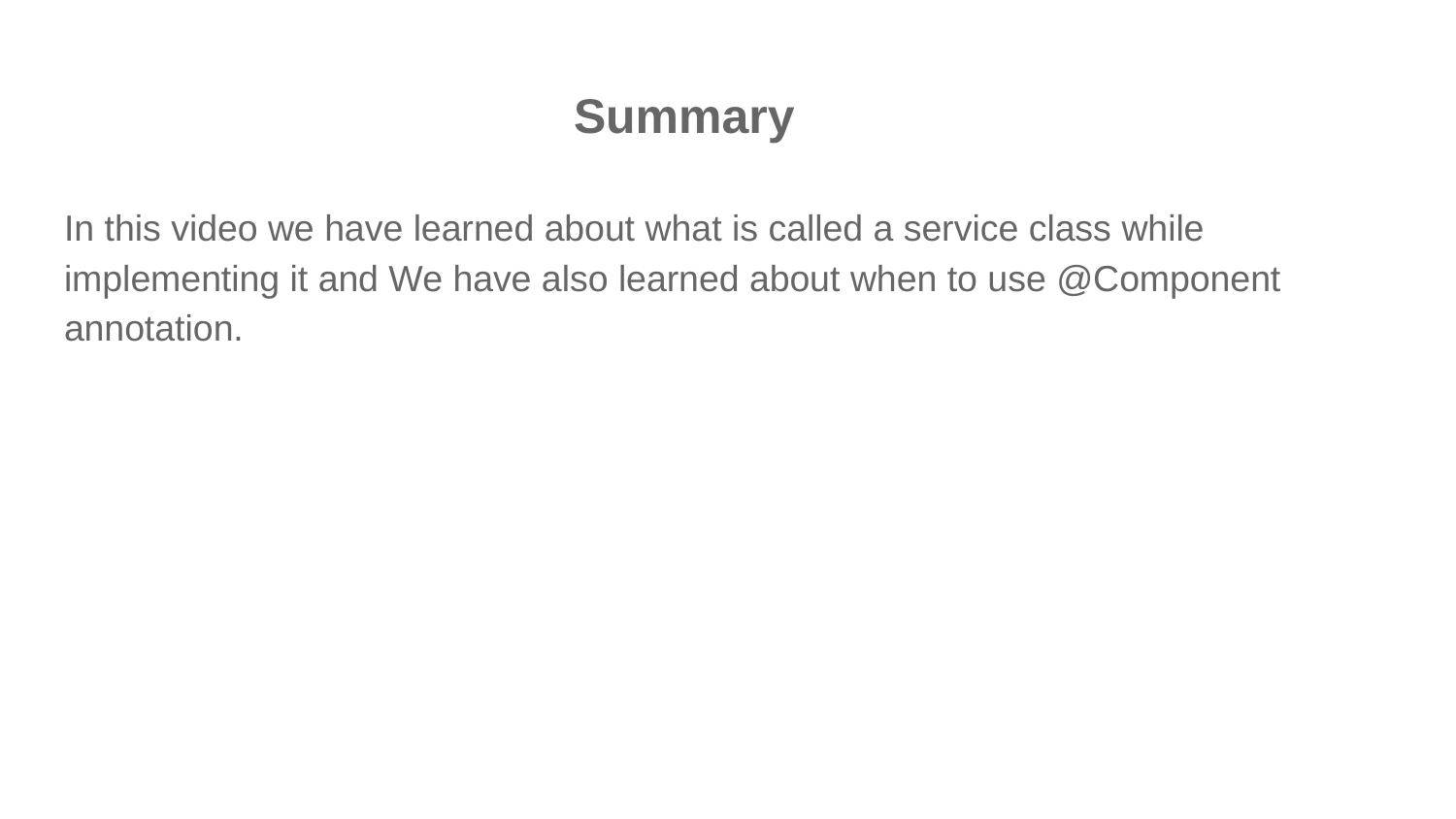

# Summary
In this video we have learned about what is called a service class while implementing it and We have also learned about when to use @Component annotation.